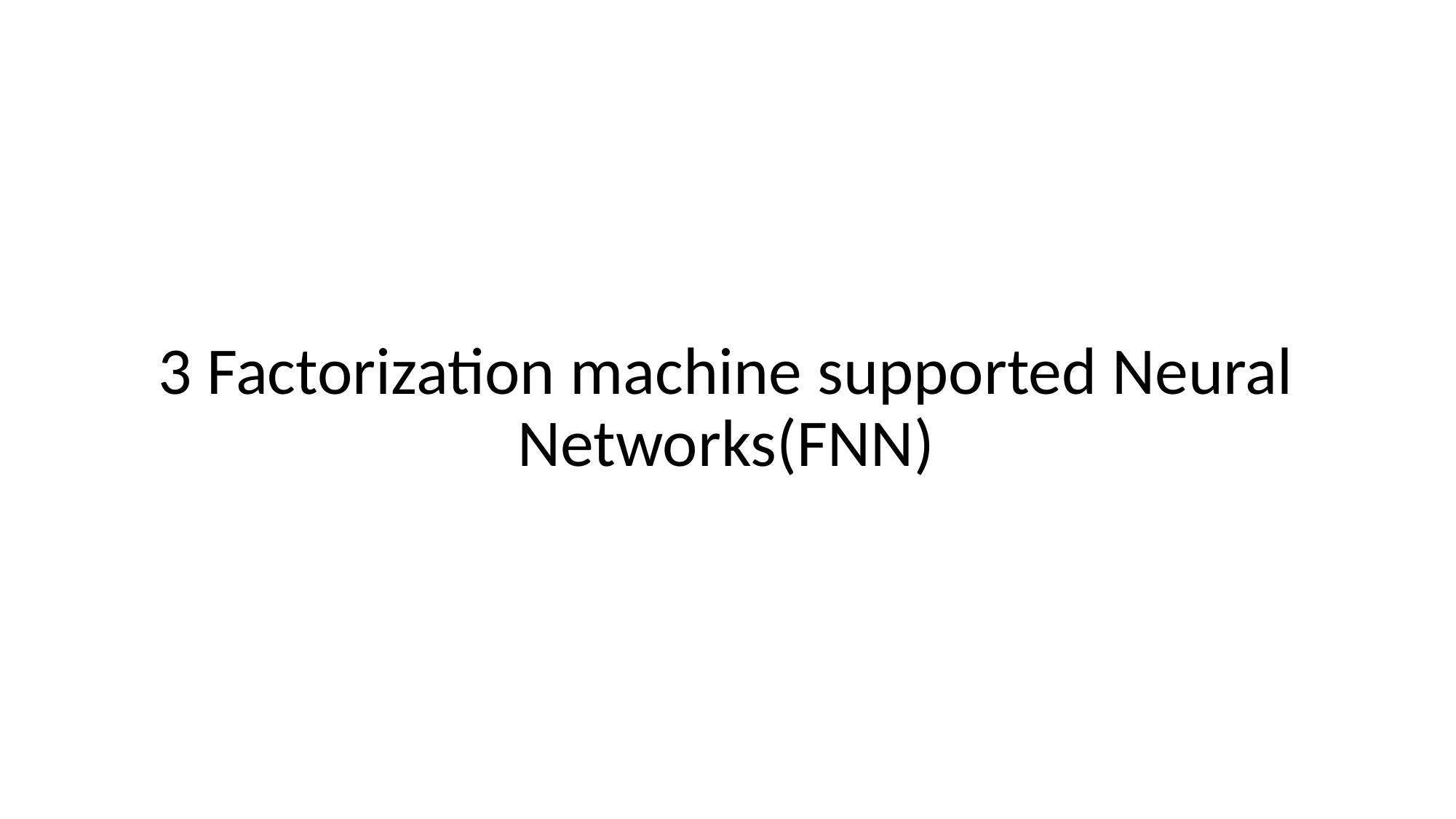

# 3 Factorization machine supported Neural Networks(FNN)